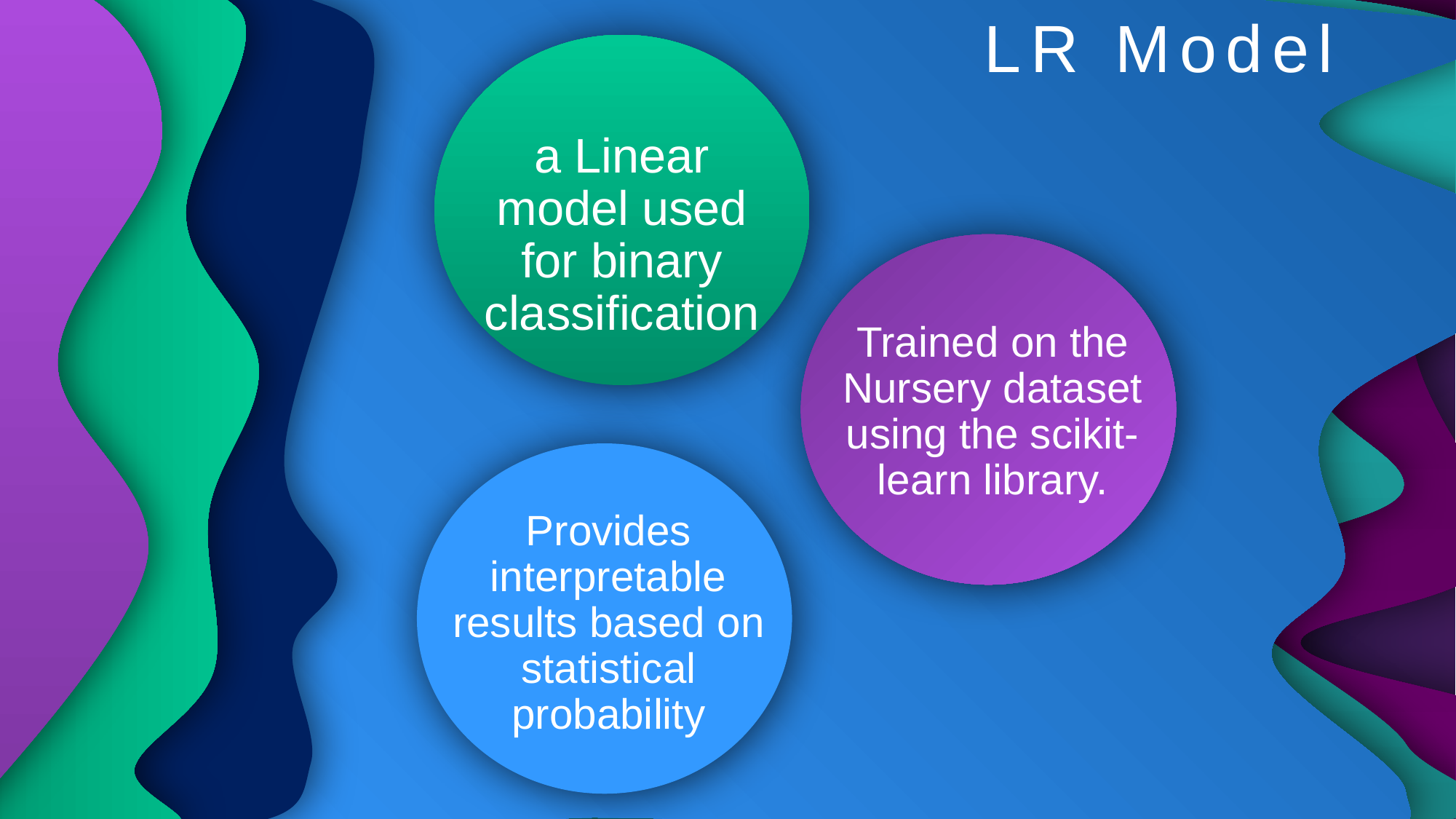

# LR Model

a Linear model used for binary classification

Trained on the Nursery dataset using the scikit-learn library.

Provides interpretable results based on statistical probability